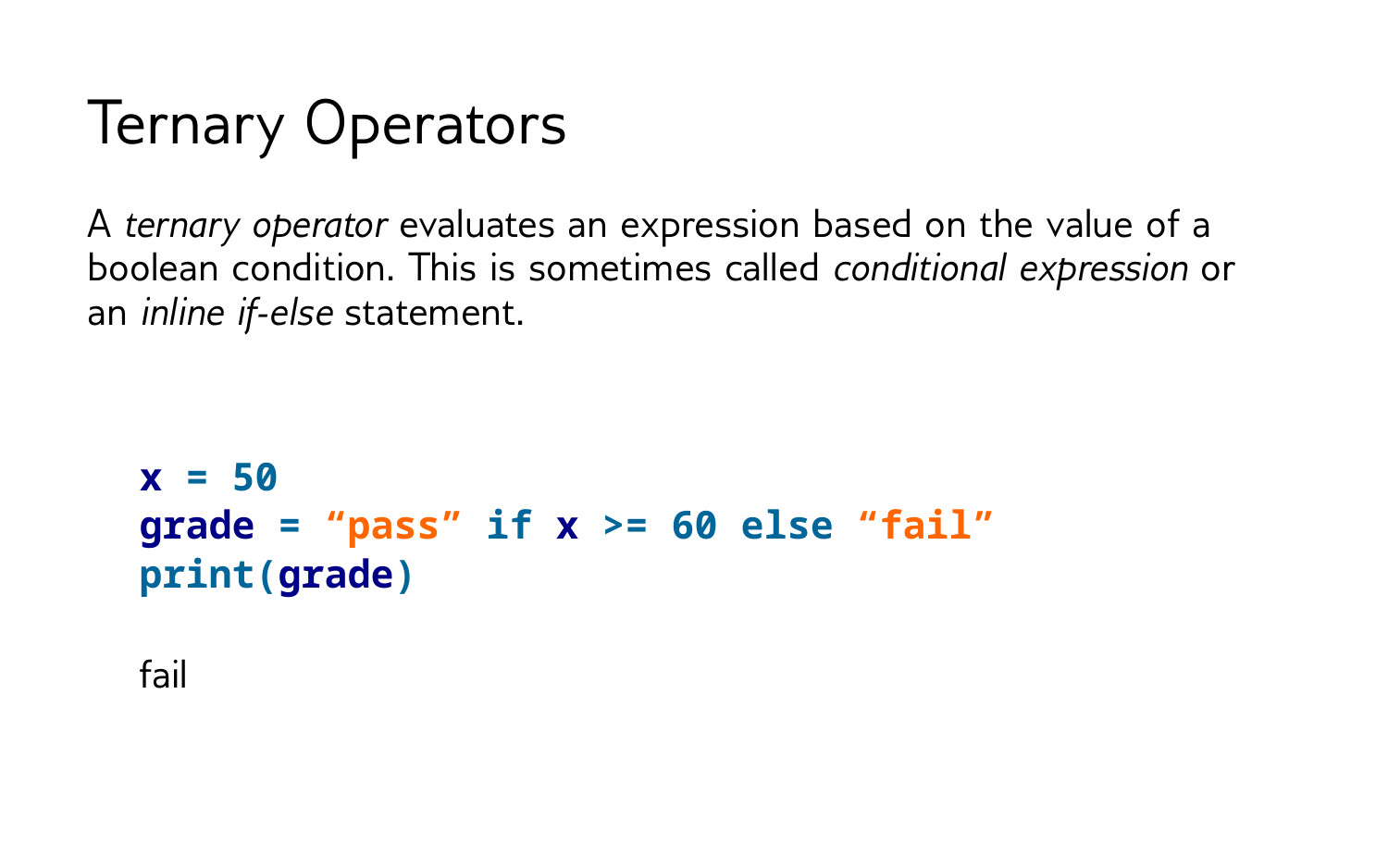

# Ternary Operators
A ternary operator evaluates an expression based on the value of a boolean condition. This is sometimes called conditional expression or an inline if-else statement.

x = 50
grade = “pass” if x >= 60 else “fail”
print(grade)

fail